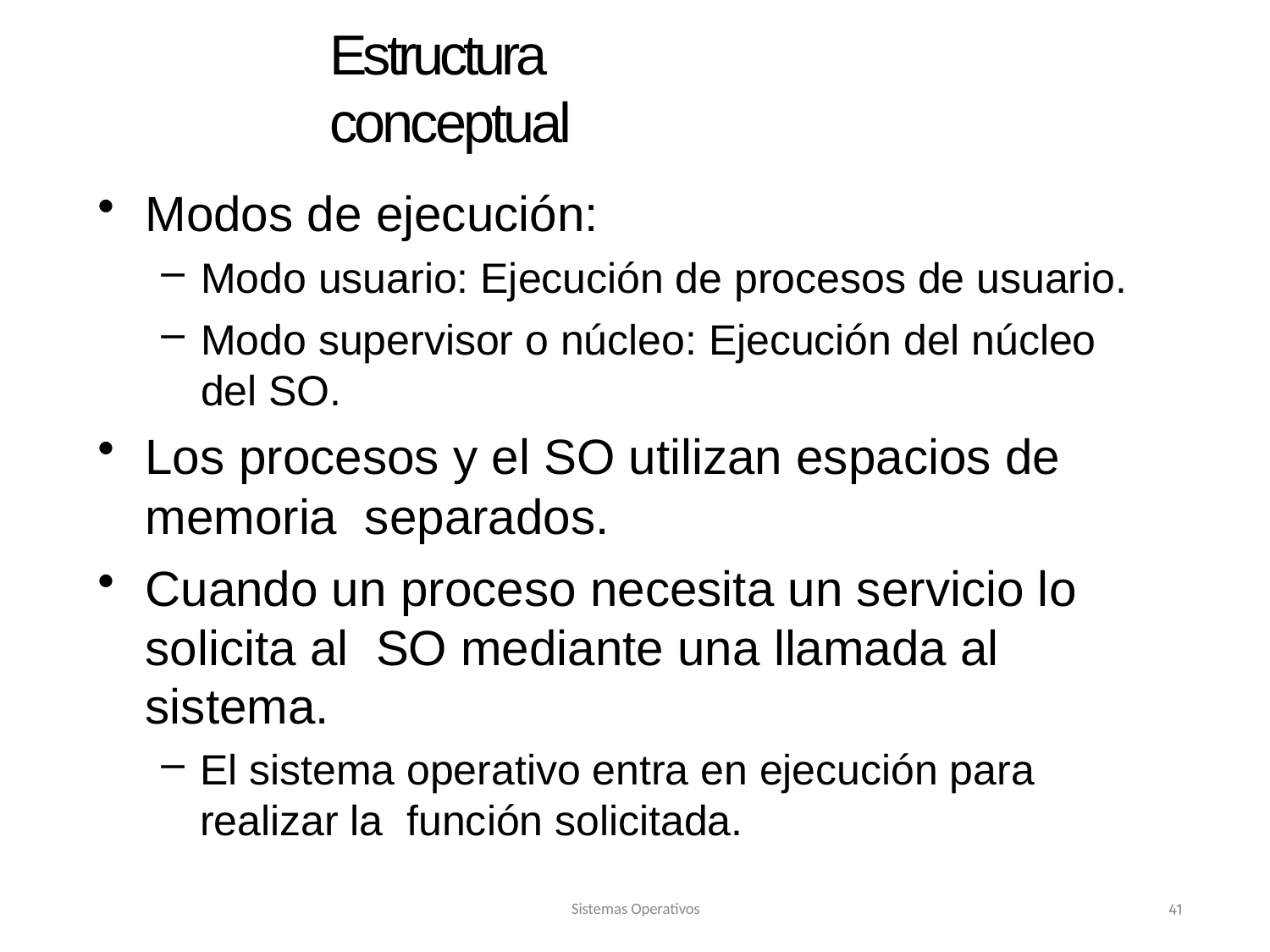

# Estructura conceptual
Modos de ejecución:
Modo usuario: Ejecución de procesos de usuario.
Modo supervisor o núcleo: Ejecución del núcleo del SO.
Los procesos y el SO utilizan espacios de memoria  separados.
Cuando un proceso necesita un servicio lo solicita al  SO mediante una llamada al sistema.
El sistema operativo entra en ejecución para realizar la  función solicitada.
Sistemas Operativos
41